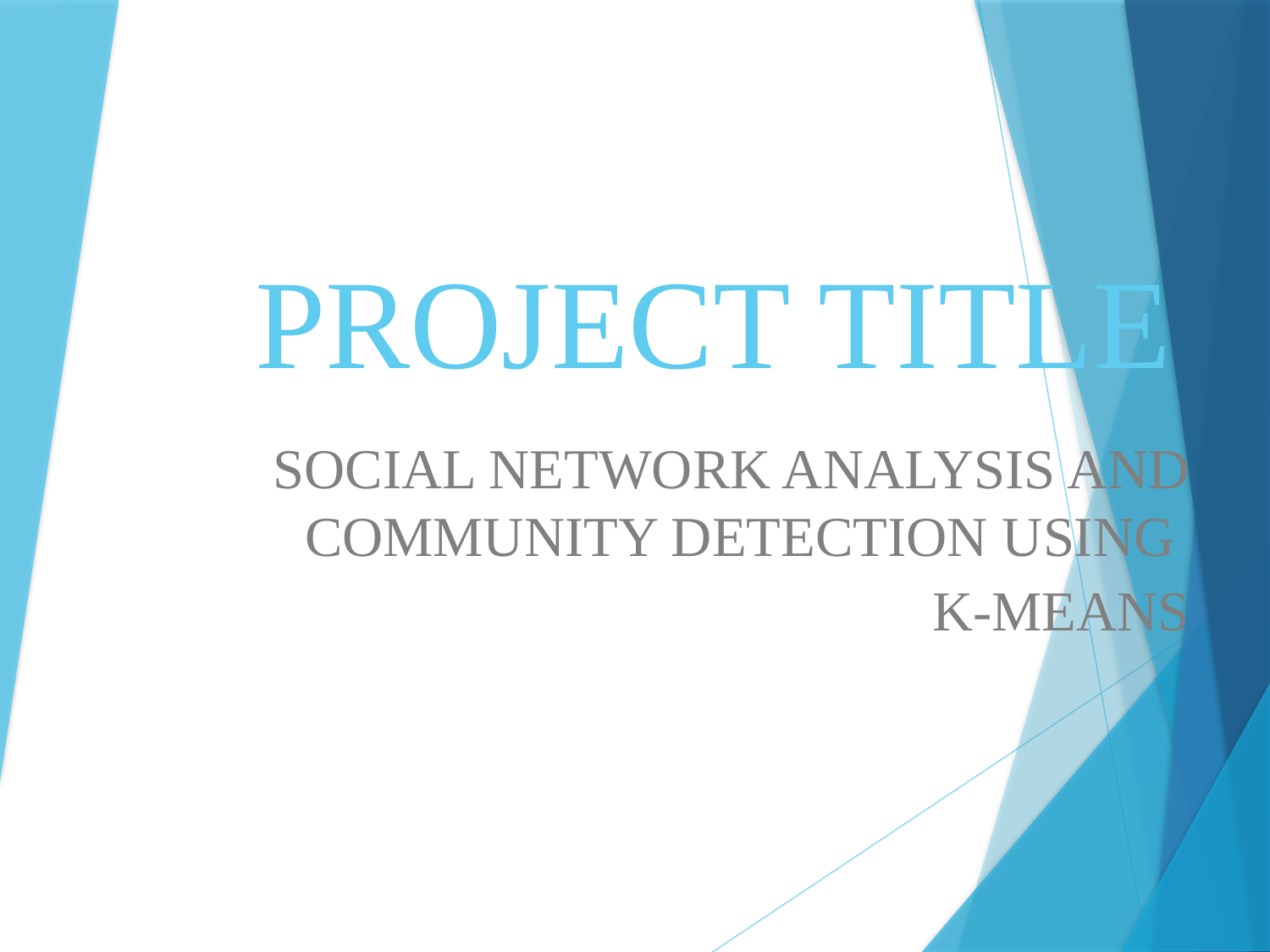

# PROJECT TITLE
SOCIAL NETWORK ANALYSIS AND COMMUNITY DETECTION USING
K-MEANS